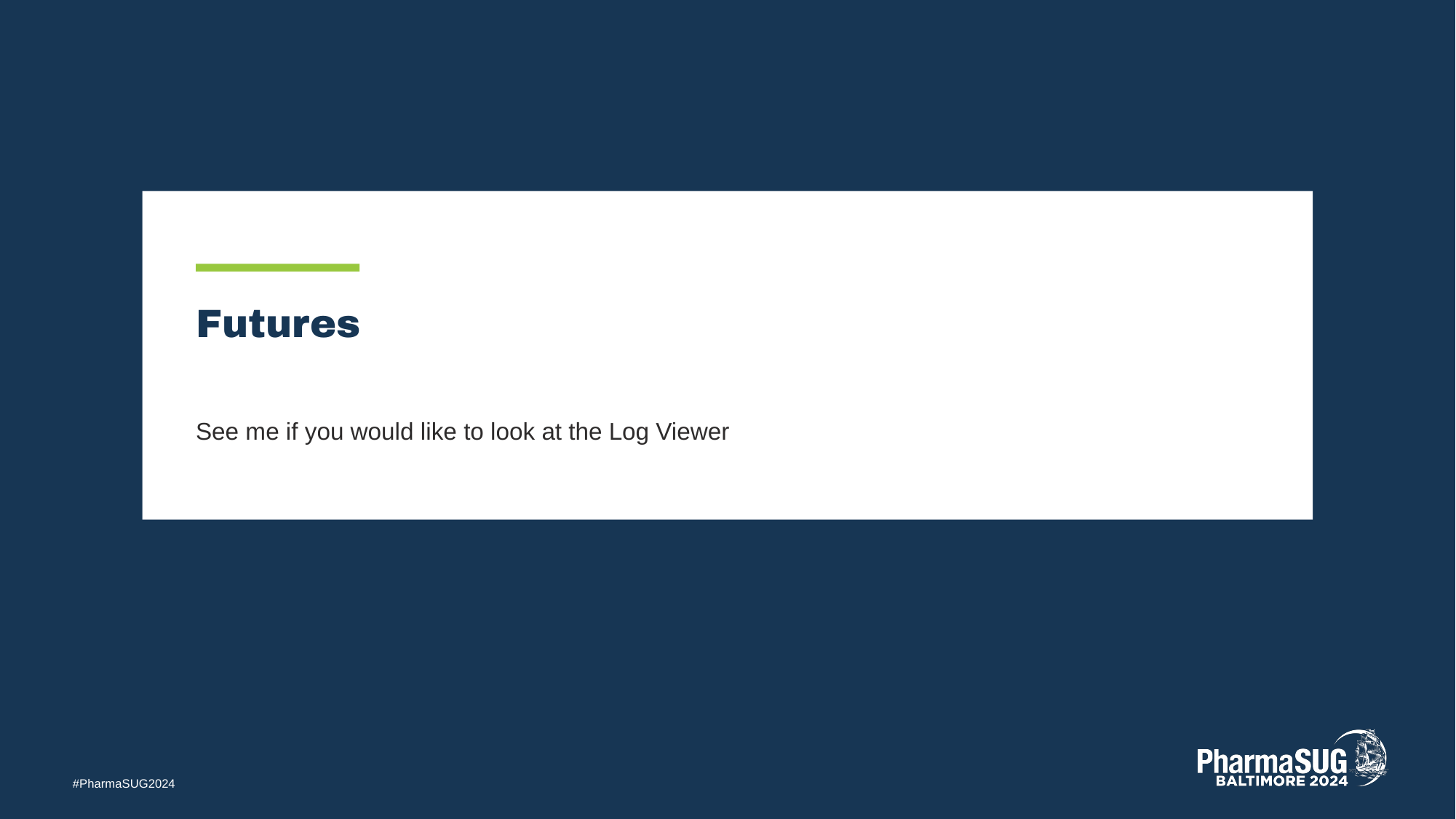

# Futures
See me if you would like to look at the Log Viewer